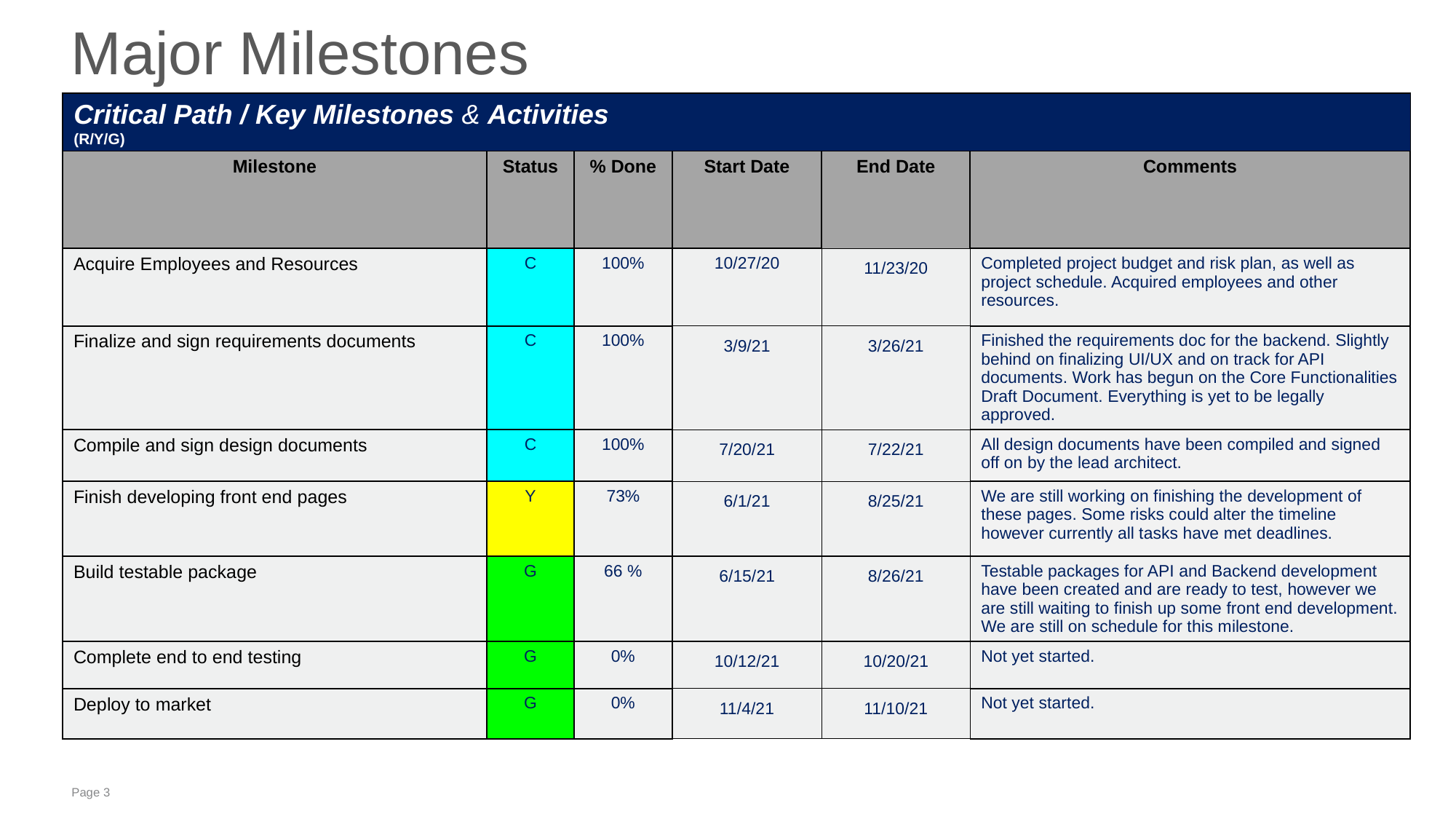

# Major Milestones
Critical Path / Key Milestones & Activities
(R/Y/G)
| Milestone | Status | % Done | Start Date | End Date | Comments |
| --- | --- | --- | --- | --- | --- |
| Acquire Employees and Resources | C | 100% | 10/27/20 | 11/23/20 | Completed project budget and risk plan, as well as project schedule. Acquired employees and other resources. |
| Finalize and sign requirements documents | C | 100% | 3/9/21 | 3/26/21 | Finished the requirements doc for the backend. Slightly behind on finalizing UI/UX and on track for API documents. Work has begun on the Core Functionalities Draft Document. Everything is yet to be legally approved. |
| Compile and sign design documents | C | 100% | 7/20/21 | 7/22/21 | All design documents have been compiled and signed off on by the lead architect. |
| Finish developing front end pages | Y | 73% | 6/1/21 | 8/25/21 | We are still working on finishing the development of these pages. Some risks could alter the timeline however currently all tasks have met deadlines. |
| Build testable package | G | 66 % | 6/15/21 | 8/26/21 | Testable packages for API and Backend development have been created and are ready to test, however we are still waiting to finish up some front end development. We are still on schedule for this milestone. |
| Complete end to end testing | G | 0% | 10/12/21 | 10/20/21 | Not yet started. |
| Deploy to market | G | 0% | 11/4/21 | 11/10/21 | Not yet started. |